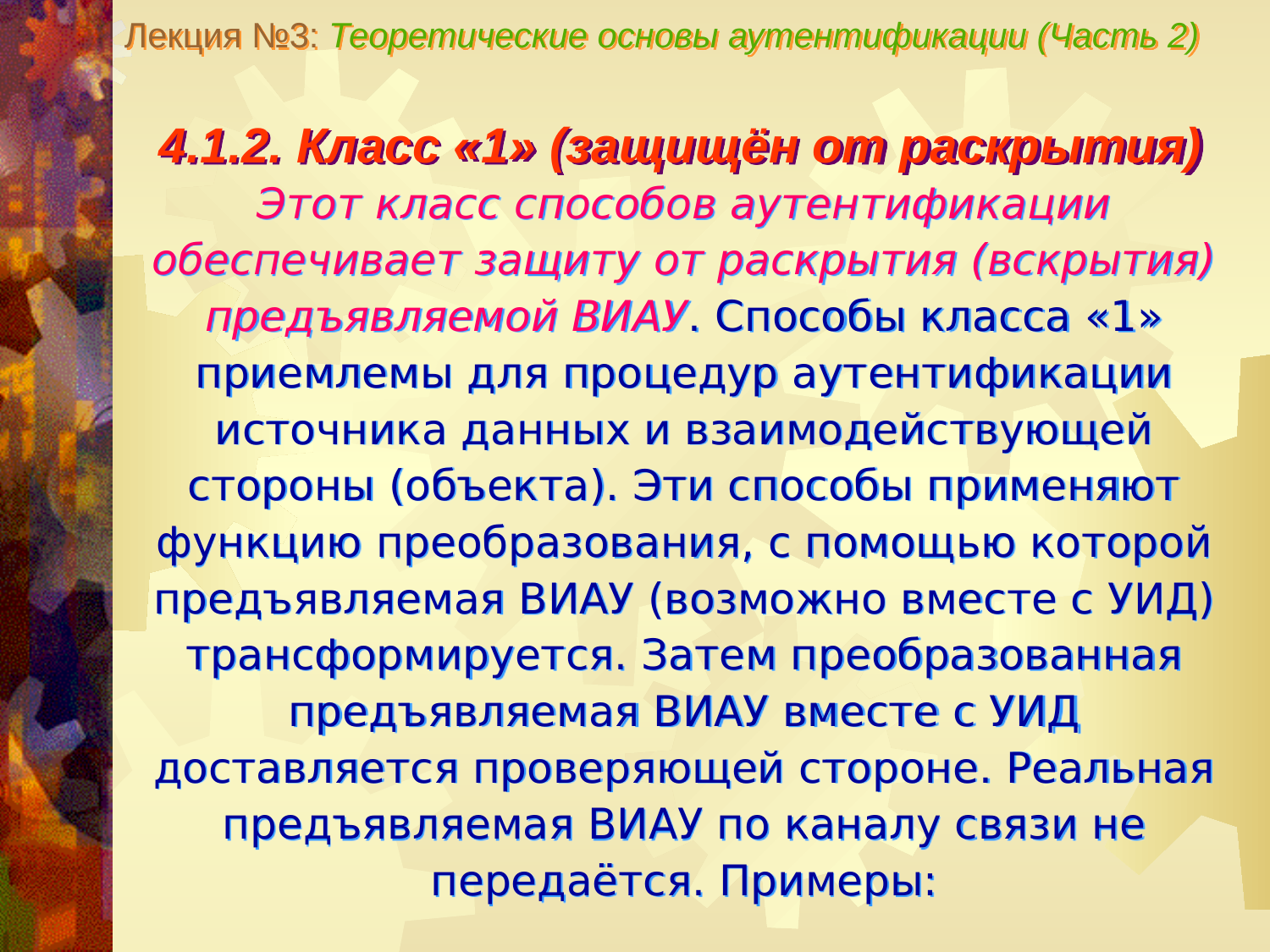

Лекция №3: Теоретические основы аутентификации (Часть 2)
4.1.2. Класс «1» (защищён от раскрытия)
Этот класс способов аутентификации обеспечивает защиту от раскрытия (вскрытия) предъявляемой ВИАУ. Способы класса «1» приемлемы для процедур аутентификации источника данных и взаимодействующей стороны (объекта). Эти способы применяют функцию преобразования, с помощью которой предъявляемая ВИАУ (возможно вместе с УИД) трансформируется. Затем преобразованная предъявляемая ВИАУ вместе с УИД доставляется проверяющей стороне. Реальная предъявляемая ВИАУ по каналу связи не передаётся. Примеры: